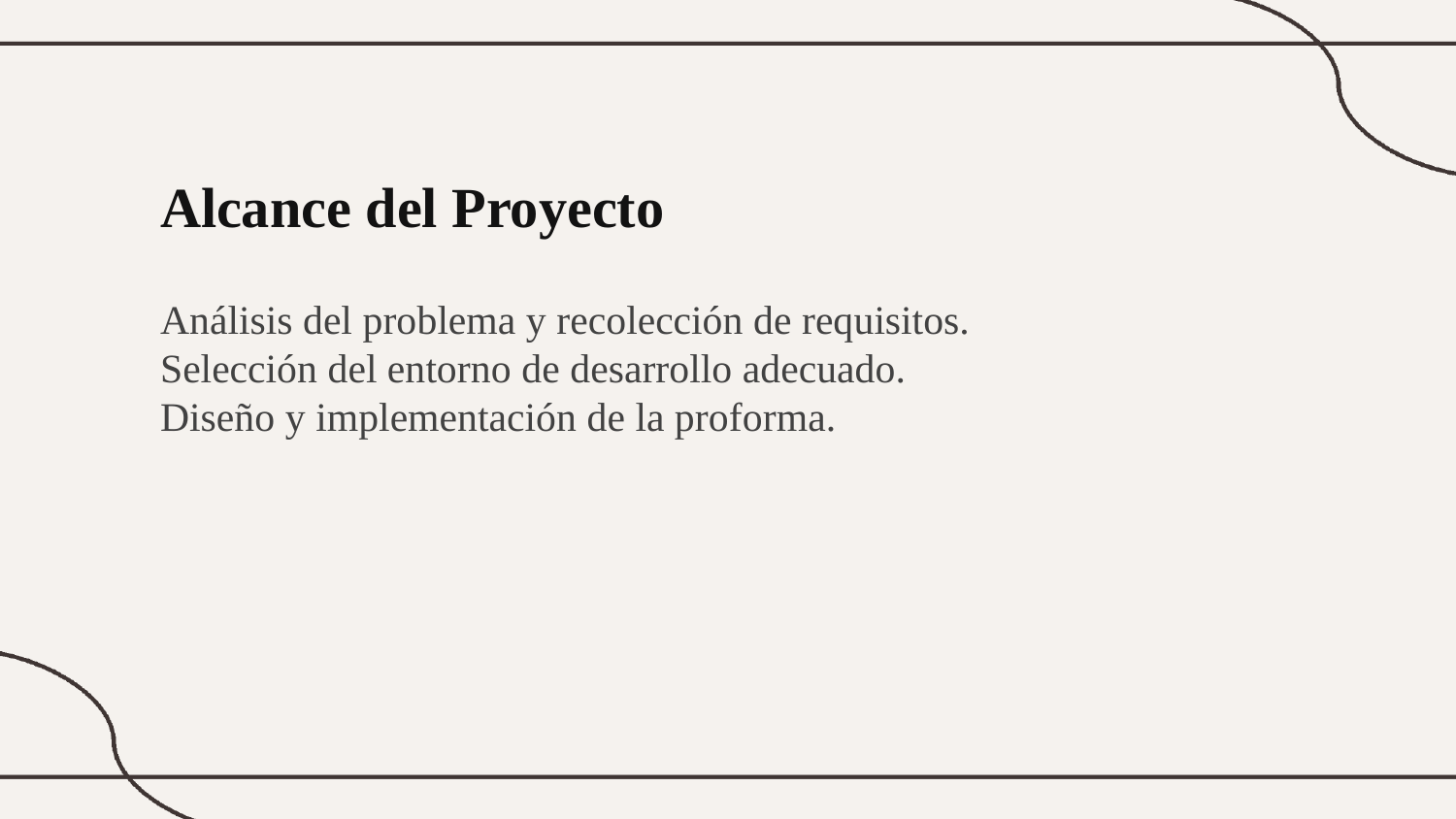

Alcance del Proyecto
Análisis del problema y recolección de requisitos.
Selección del entorno de desarrollo adecuado.
Diseño y implementación de la proforma.